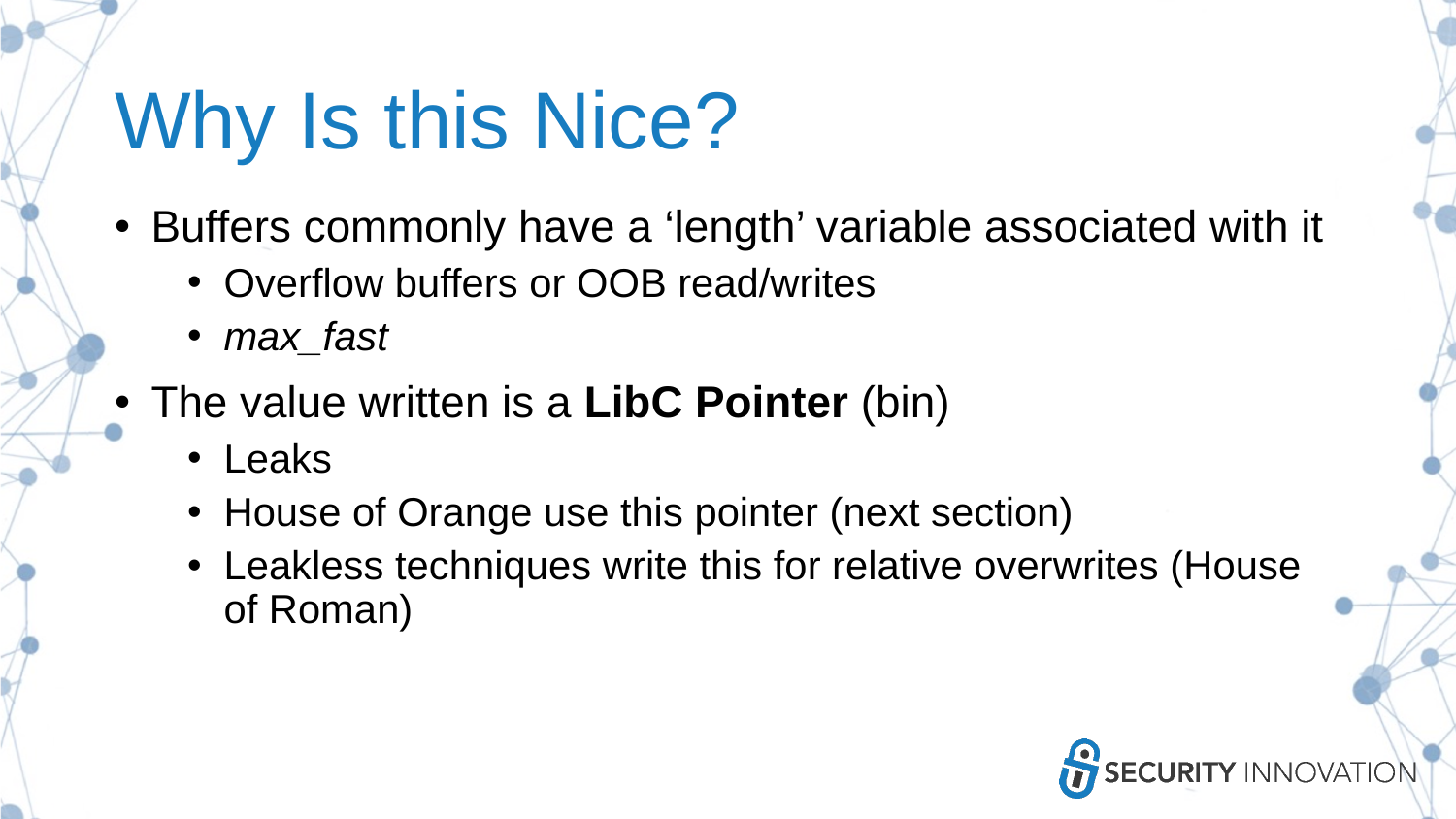

# Why Is this Nice?
Buffers commonly have a ‘length’ variable associated with it
Overflow buffers or OOB read/writes
max_fast
The value written is a LibC Pointer (bin)
Leaks
House of Orange use this pointer (next section)
Leakless techniques write this for relative overwrites (House of Roman)